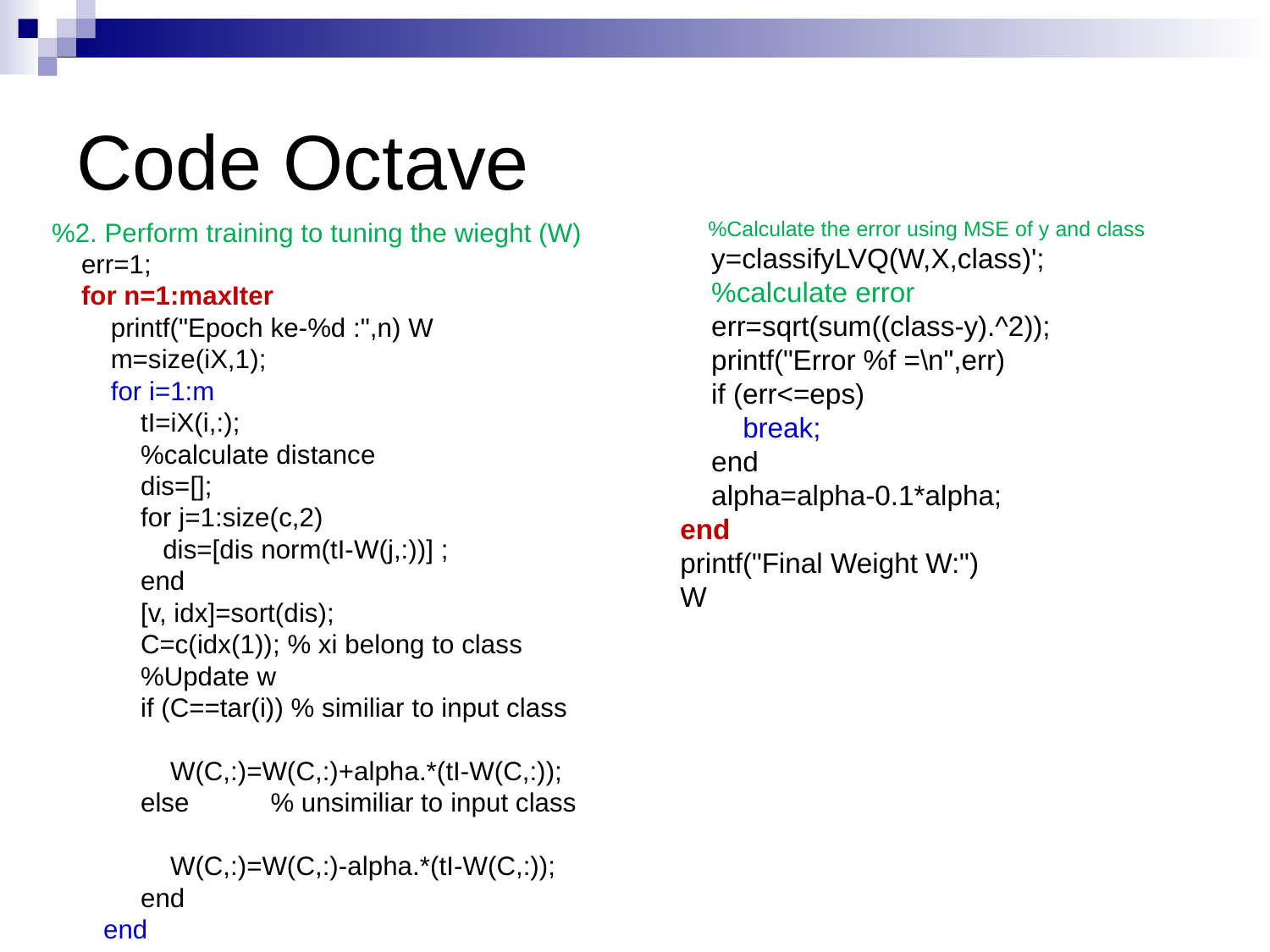

# Code Octave
%2. Perform training to tuning the wieght (W)
    err=1;
    for n=1:maxIter
        printf("Epoch ke-%d :",n) W
        m=size(iX,1);
        for i=1:m
            tI=iX(i,:);
            %calculate distance
            dis=[];
            for j=1:size(c,2)
               dis=[dis norm(tI-W(j,:))] ;
            end
            [v, idx]=sort(dis);
            C=c(idx(1)); % xi belong to class
            %Update w
            if (C==tar(i)) % similiar to input class

                W(C,:)=W(C,:)+alpha.*(tI-W(C,:));
            else           % unsimiliar to input class

                W(C,:)=W(C,:)-alpha.*(tI-W(C,:));
            end
       end
          %Calculate the error using MSE of y and class
        y=classifyLVQ(W,X,class)';
        %calculate error
        err=sqrt(sum((class-y).^2));
        printf("Error %f =\n",err)
        if (err<=eps)
            break;
        end
        alpha=alpha-0.1*alpha;
    end
    printf("Final Weight W:")
    W